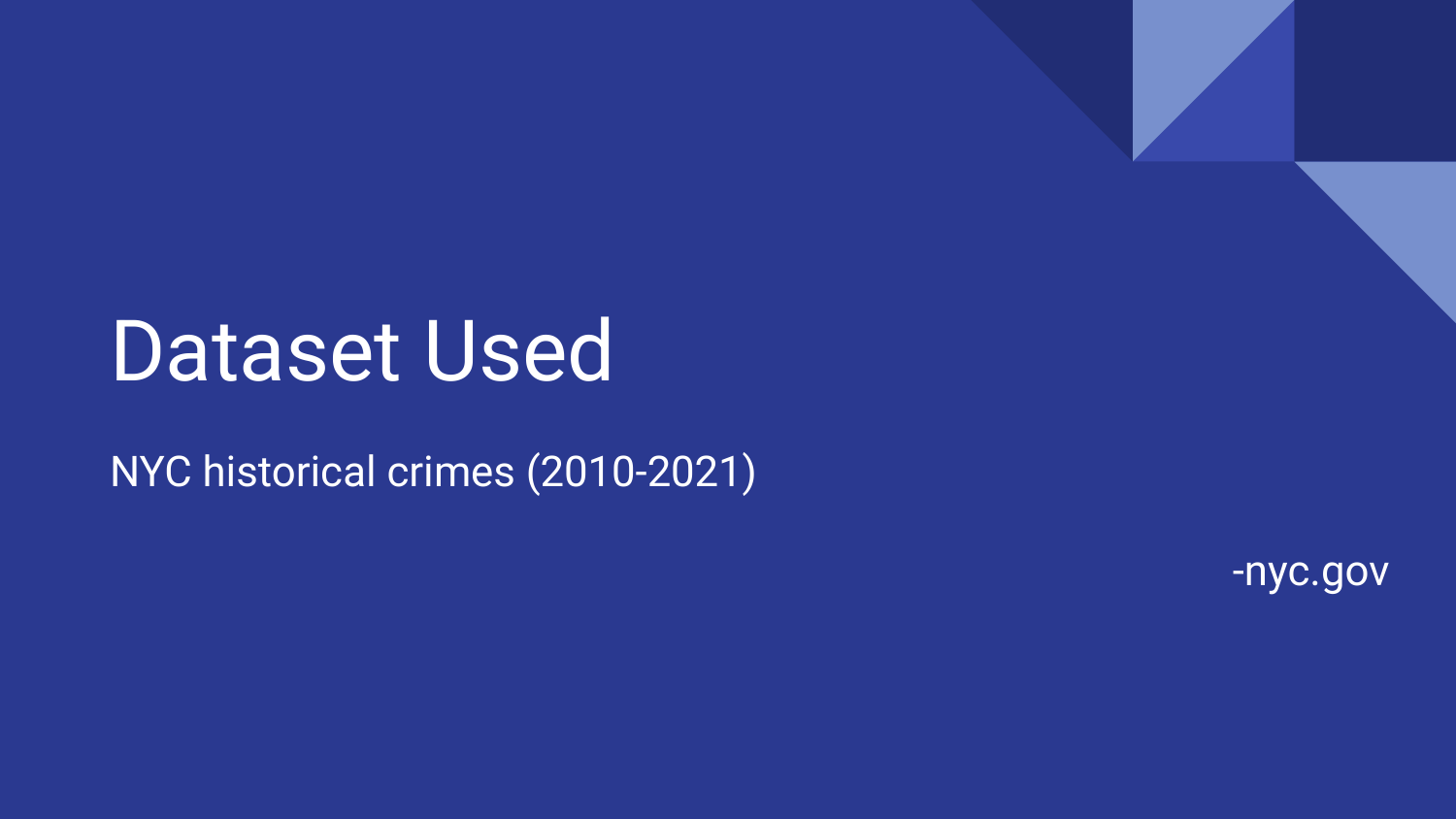

# Dataset Used
NYC historical crimes (2010-2021)

-nyc.gov